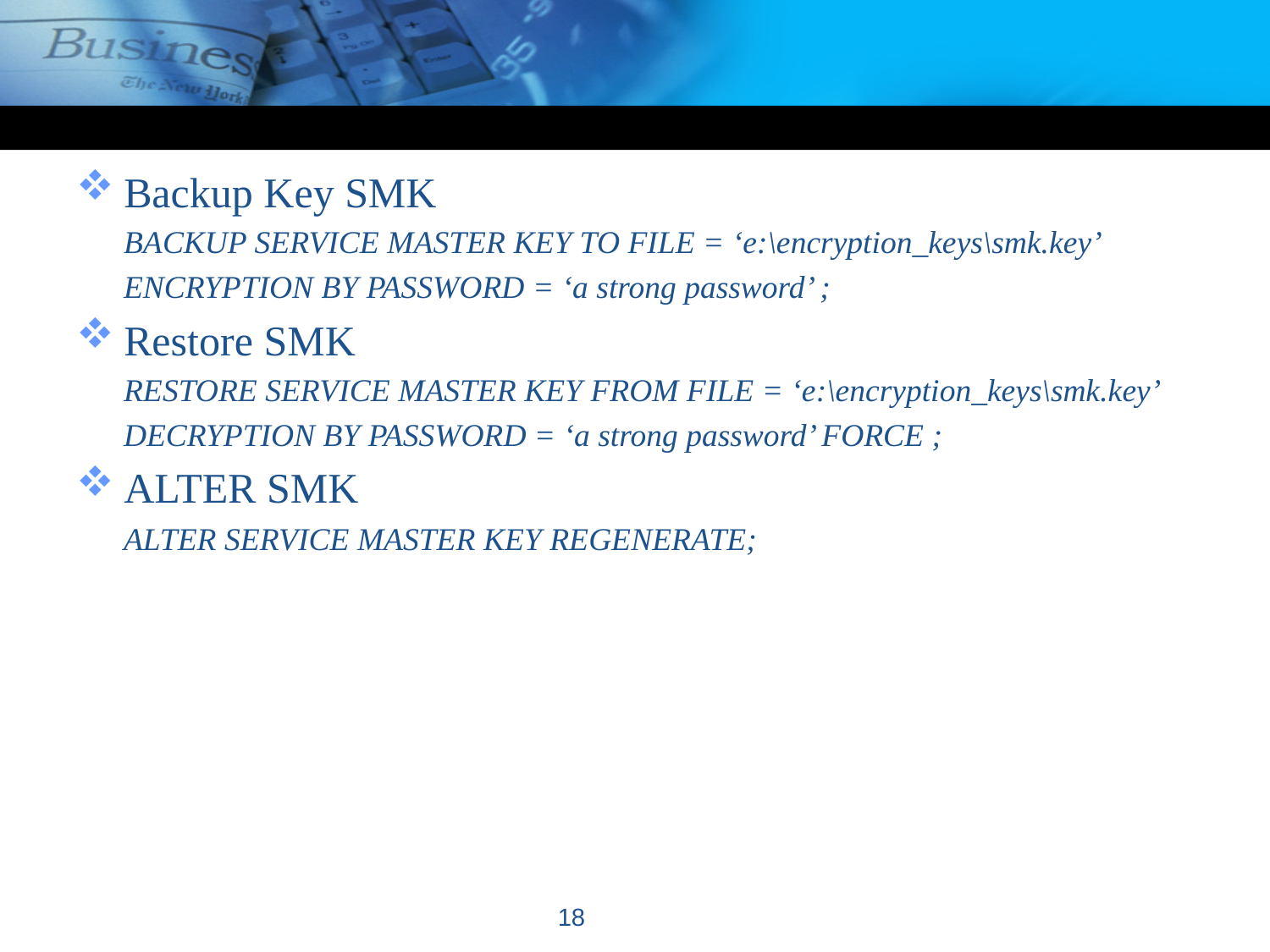

#
Backup Key SMK
BACKUP SERVICE MASTER KEY TO FILE = ‘e:\encryption_keys\smk.key’
ENCRYPTION BY PASSWORD = ‘a strong password’ ;
Restore SMK
RESTORE SERVICE MASTER KEY FROM FILE = ‘e:\encryption_keys\smk.key’
DECRYPTION BY PASSWORD = ‘a strong password’ FORCE ;
ALTER SMK
ALTER SERVICE MASTER KEY REGENERATE;

18